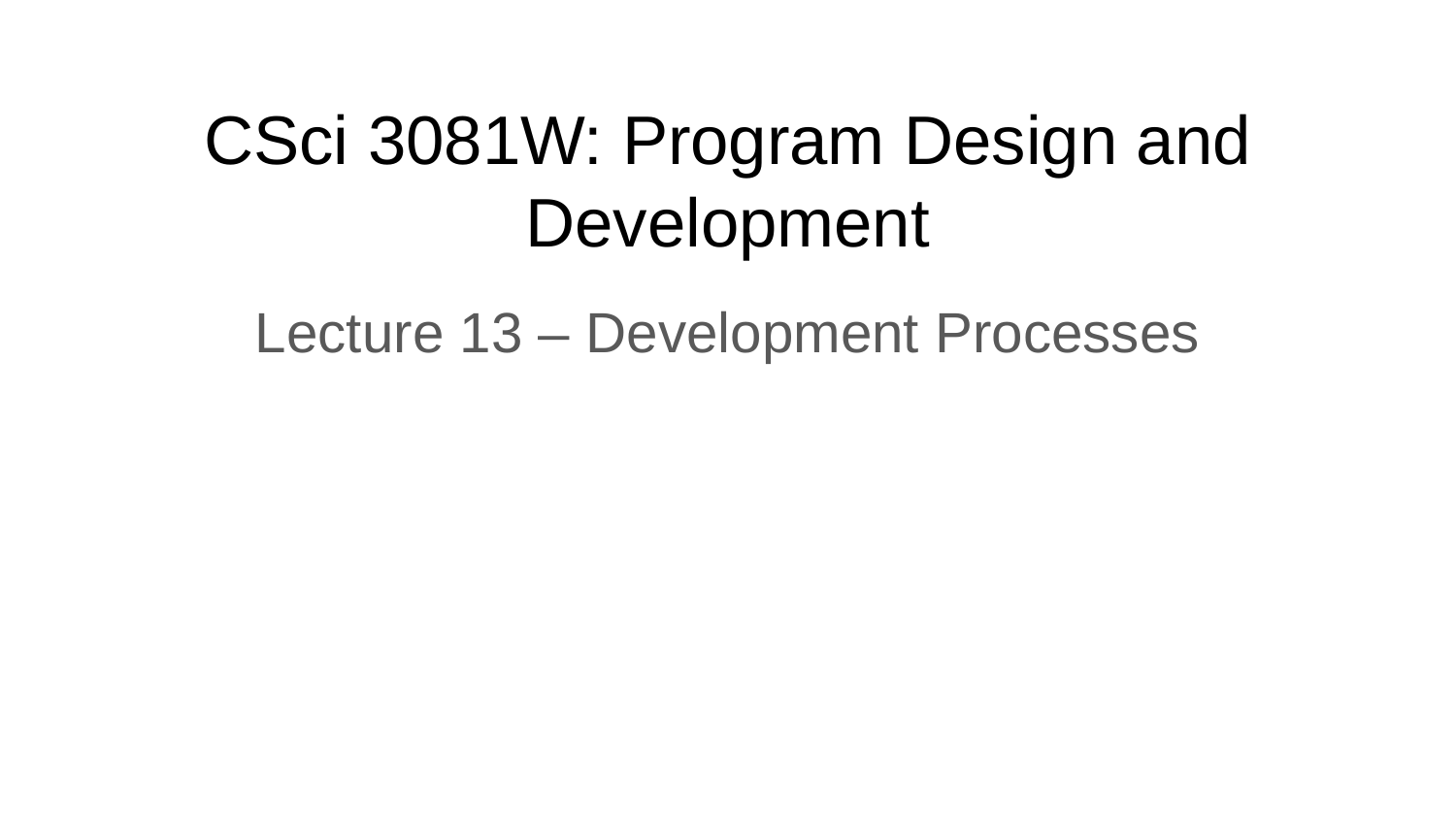

# CSci 3081W: Program Design and Development
Lecture 13 – Development Processes